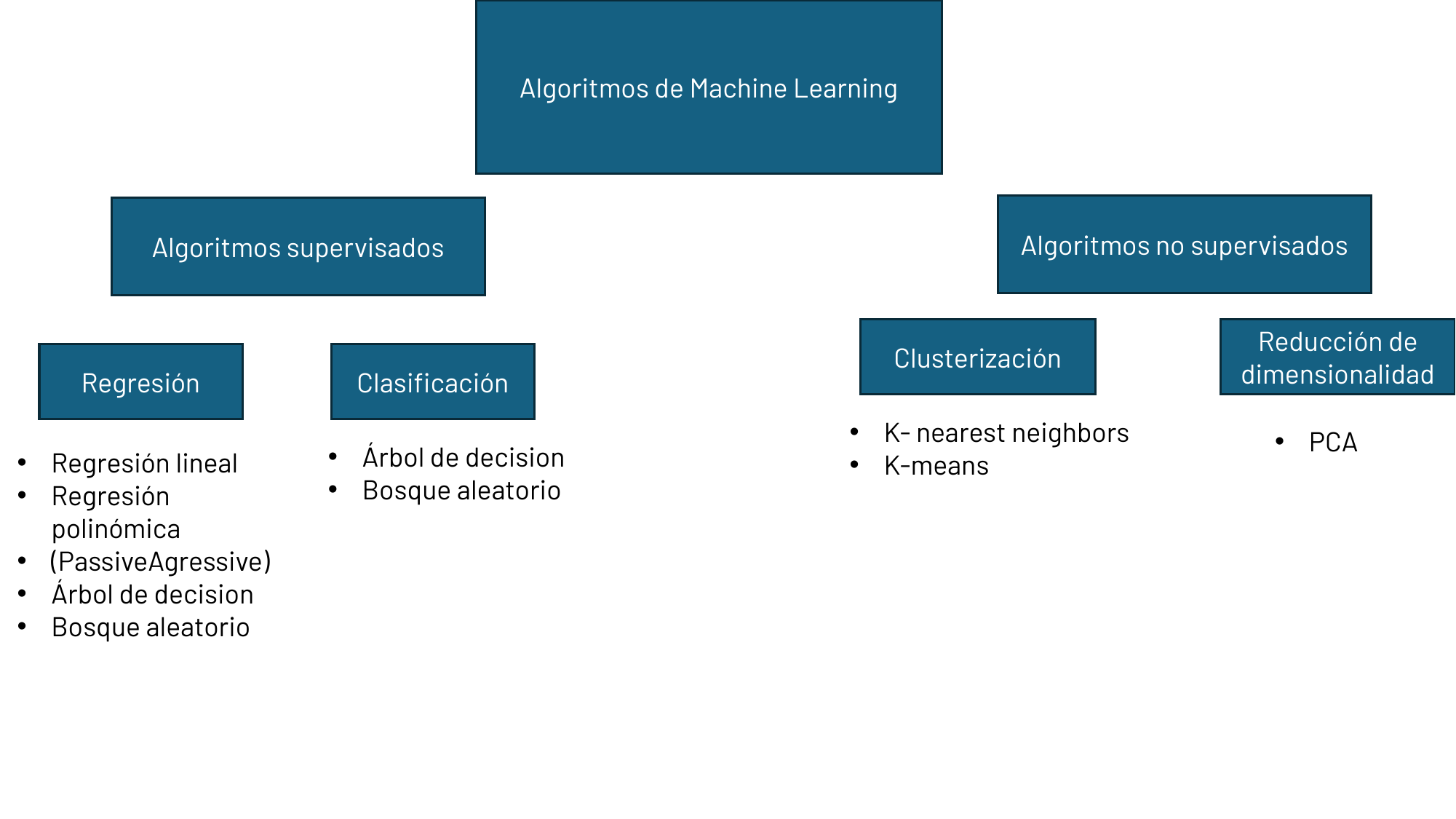

Algoritmos de Machine Learning
Algoritmos no supervisados
Algoritmos supervisados
Clusterización
Reducción de dimensionalidad
Regresión
Clasificación
K- nearest neighbors
K-means
PCA
Árbol de decision
Bosque aleatorio
Regresión lineal
Regresión polinómica
(PassiveAgressive)
Árbol de decision
Bosque aleatorio